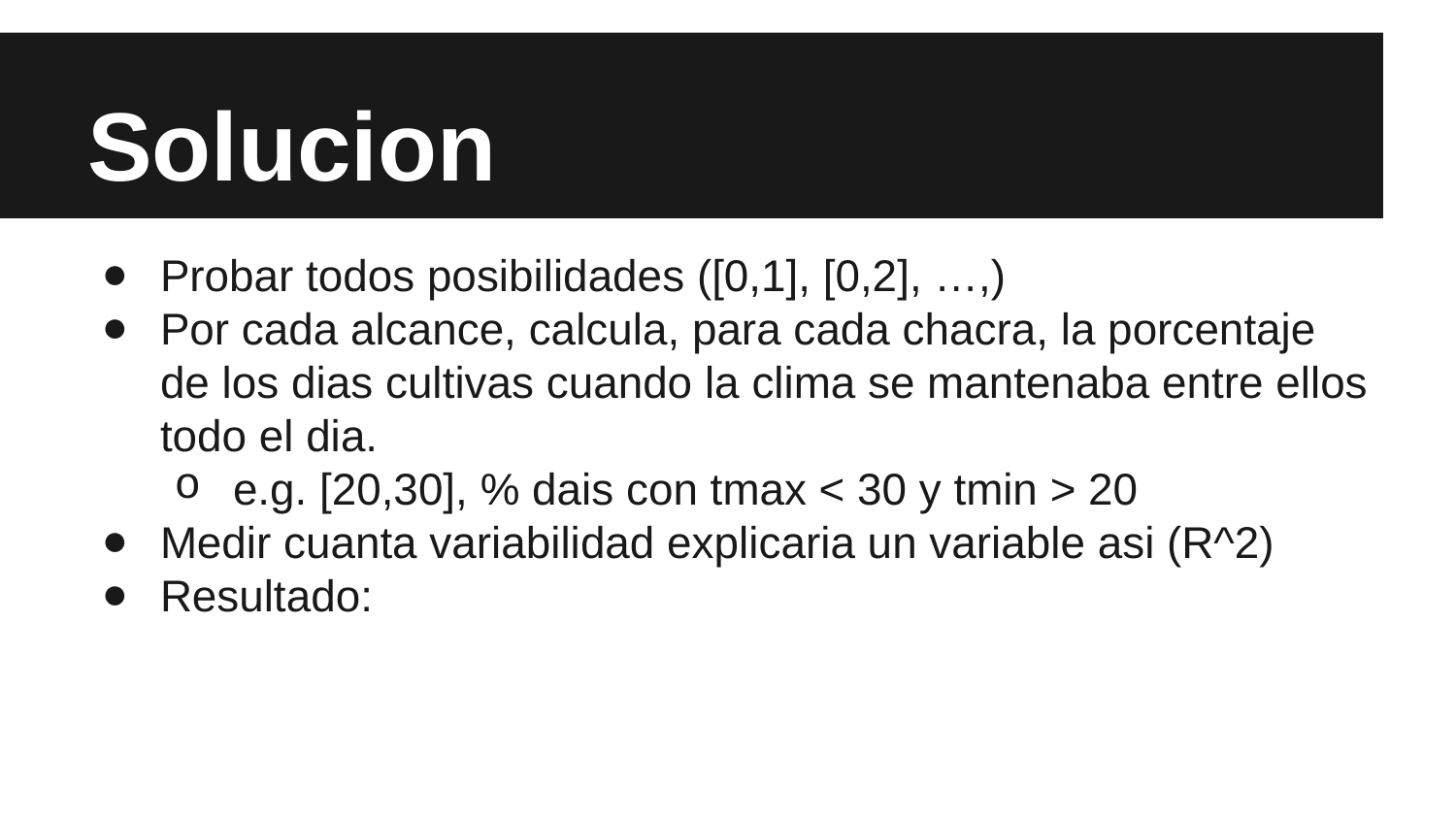

# Solucion
Probar todos posibilidades ([0,1], [0,2], …,)
Por cada alcance, calcula, para cada chacra, la porcentaje de los dias cultivas cuando la clima se mantenaba entre ellos todo el dia.
e.g. [20,30], % dais con tmax < 30 y tmin > 20
Medir cuanta variabilidad explicaria un variable asi (R^2)
Resultado: